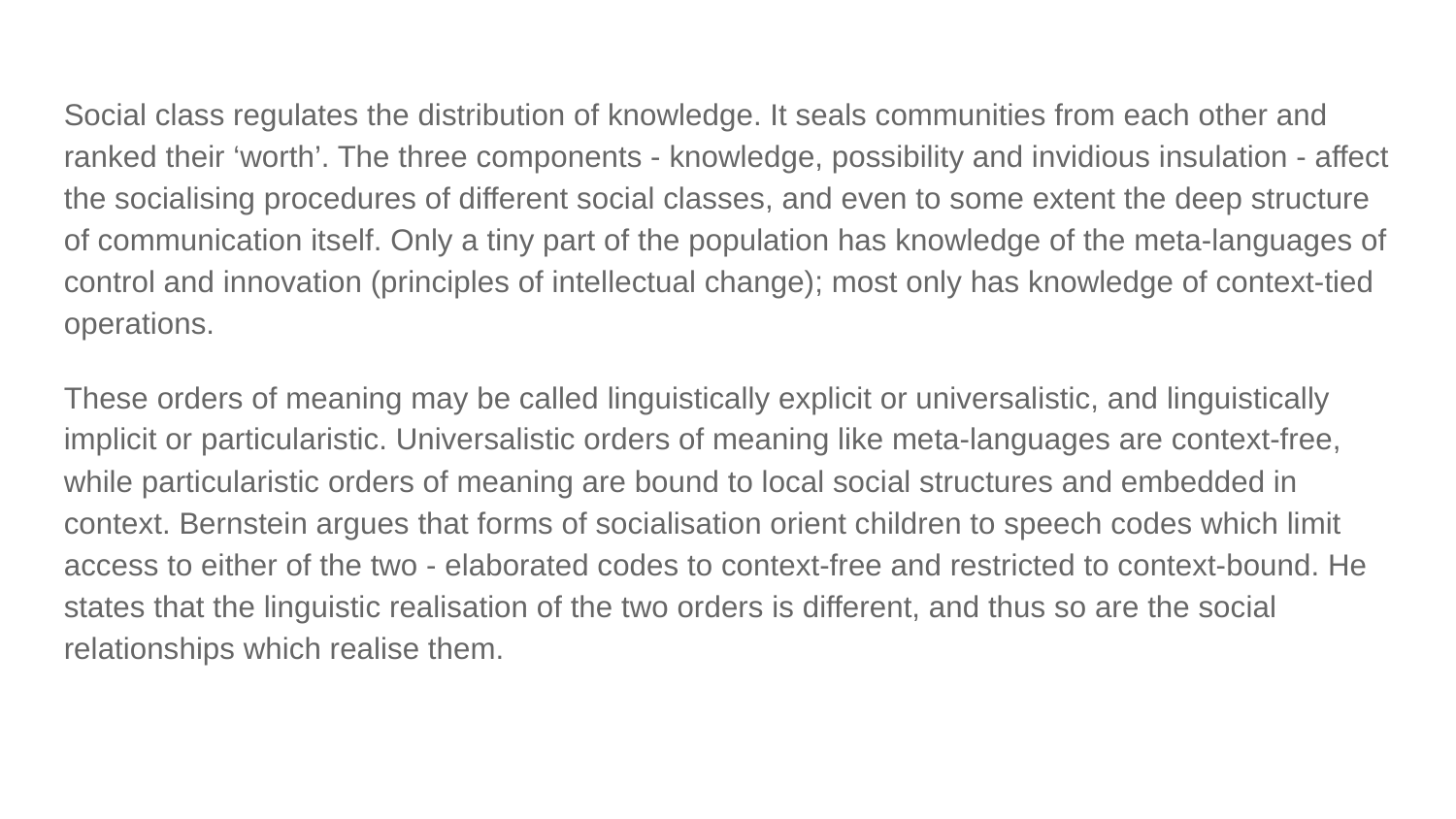

Social class regulates the distribution of knowledge. It seals communities from each other and ranked their ‘worth’. The three components - knowledge, possibility and invidious insulation - affect the socialising procedures of different social classes, and even to some extent the deep structure of communication itself. Only a tiny part of the population has knowledge of the meta-languages of control and innovation (principles of intellectual change); most only has knowledge of context-tied operations.
These orders of meaning may be called linguistically explicit or universalistic, and linguistically implicit or particularistic. Universalistic orders of meaning like meta-languages are context-free, while particularistic orders of meaning are bound to local social structures and embedded in context. Bernstein argues that forms of socialisation orient children to speech codes which limit access to either of the two - elaborated codes to context-free and restricted to context-bound. He states that the linguistic realisation of the two orders is different, and thus so are the social relationships which realise them.